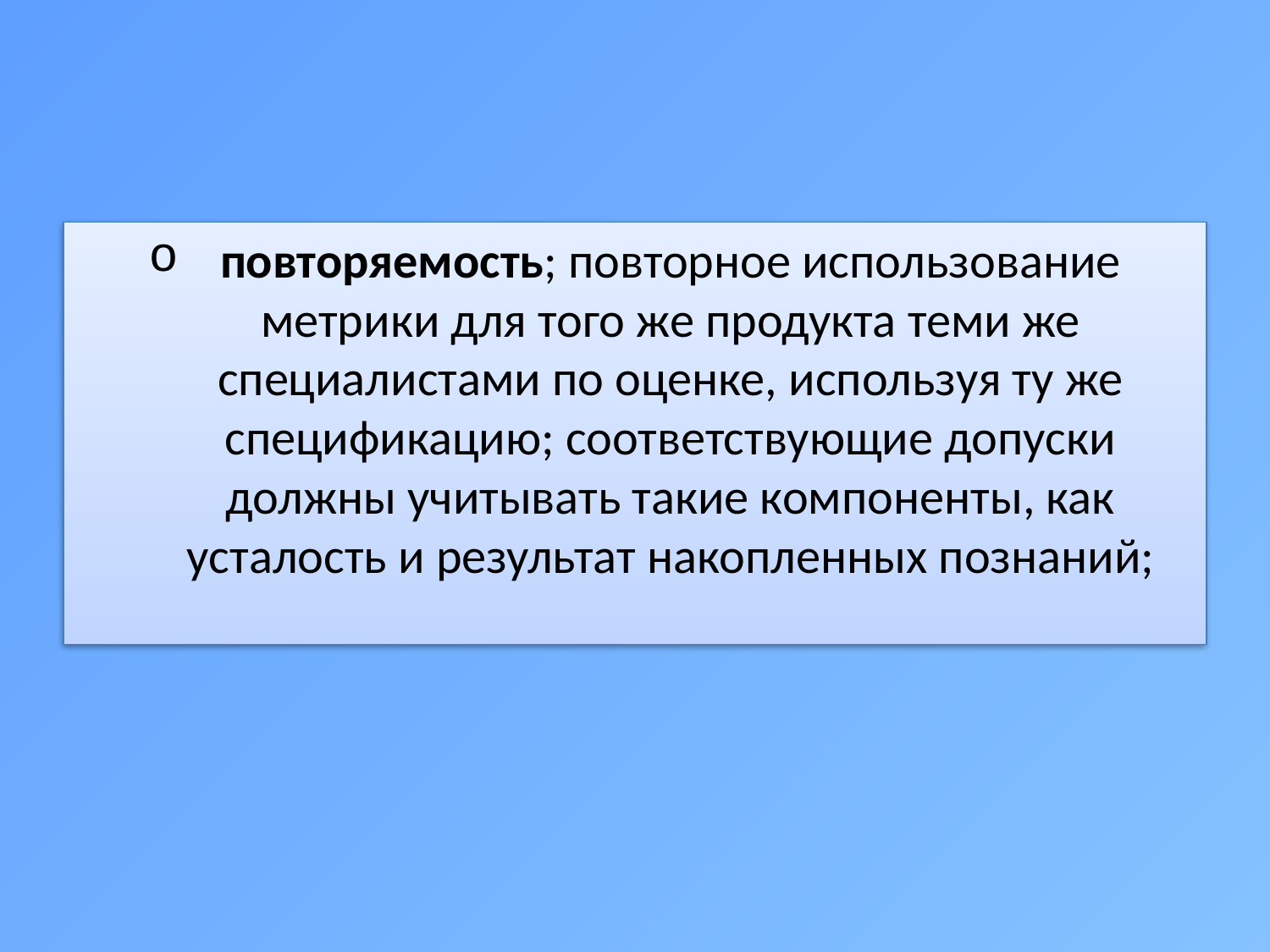

#
повторяемость; повторное использование метрики для того же продукта теми же специалистами по оценке, используя ту же спецификацию; соответствующие допуски должны учитывать такие компоненты, как усталость и результат накопленных познаний;